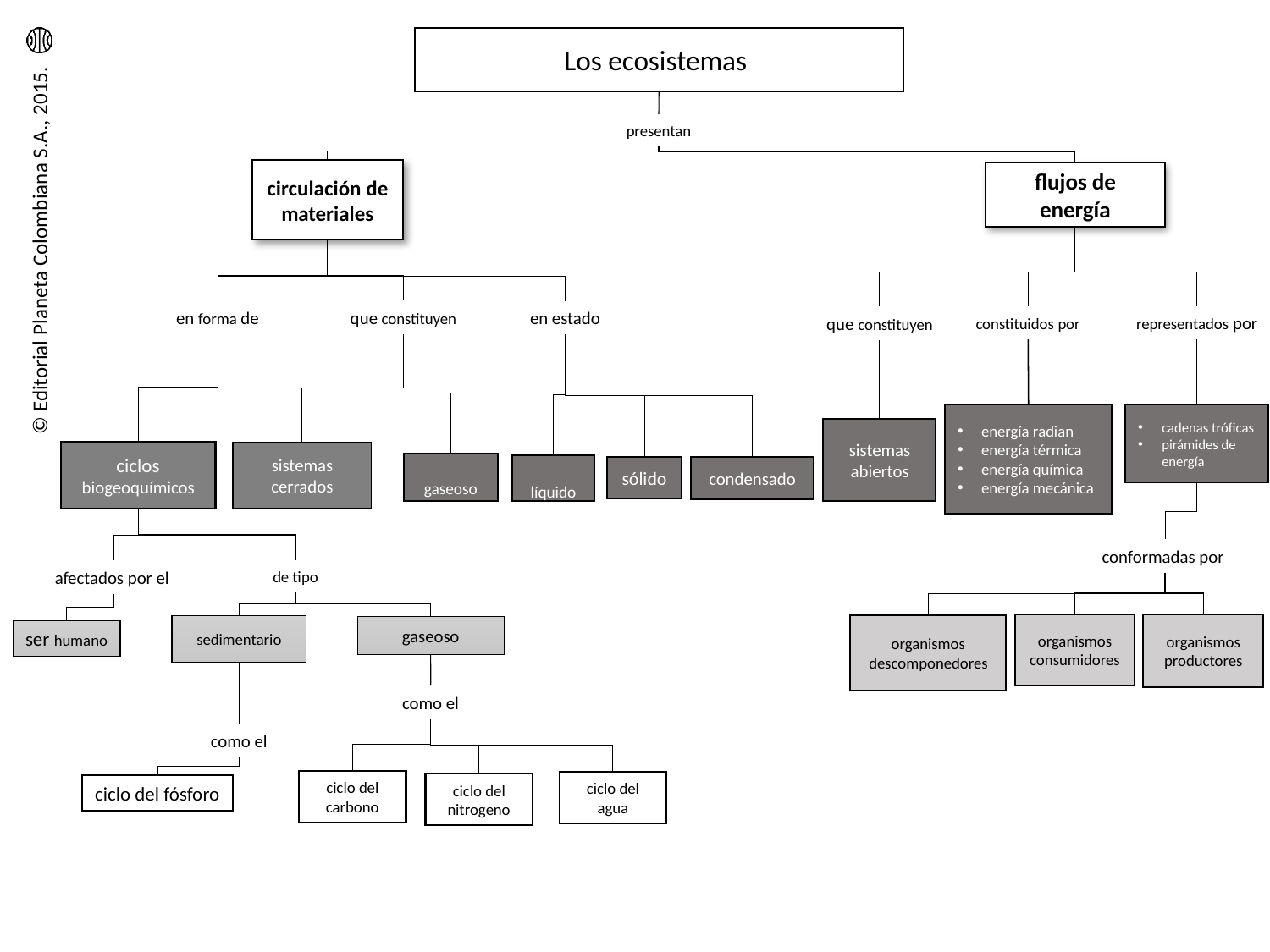

Los ecosistemas
presentan
circulación de materiales
flujos de energía
en forma de
que constituyen
en estado
representados por
constituidos por
que constituyen
energía radian
energía térmica
energía química
energía mecánica
cadenas tróficas
pirámides de energía
sistemas abiertos
ciclos biogeoquímicos
sistemas cerrados

gaseoso

líquido
sólido
condensado
conformadas por
de tipo
afectados por el
organismos consumidores
organismos productores
sedimentario
organismos descomponedores
gaseoso
ser humano
como el
como el
ciclo del carbono
ciclo del agua
ciclo del nitrogeno
ciclo del fósforo